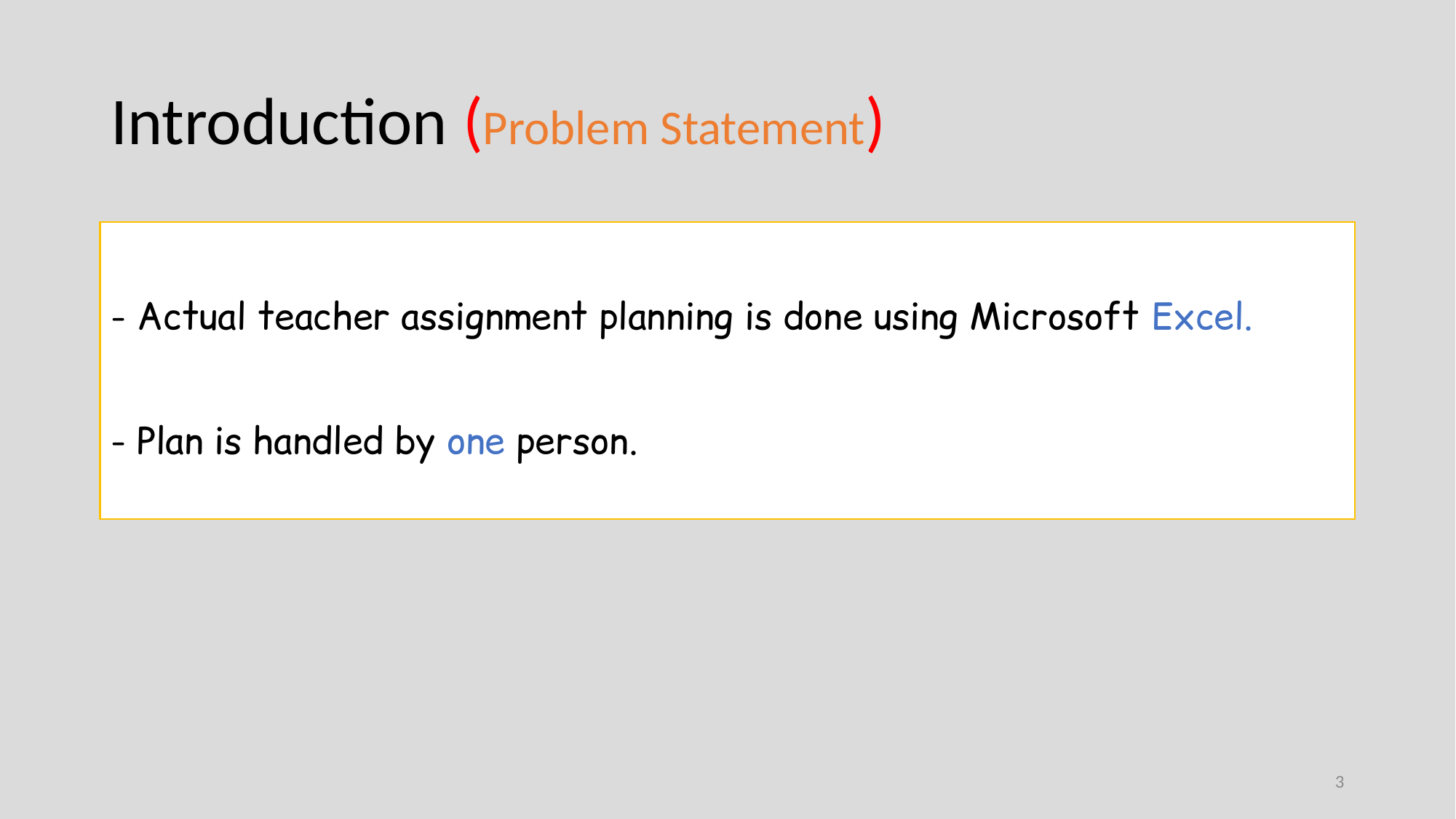

# Introduction (Problem Statement)
- Actual teacher assignment planning is done using Microsoft Excel.
- Plan is handled by one person.
3